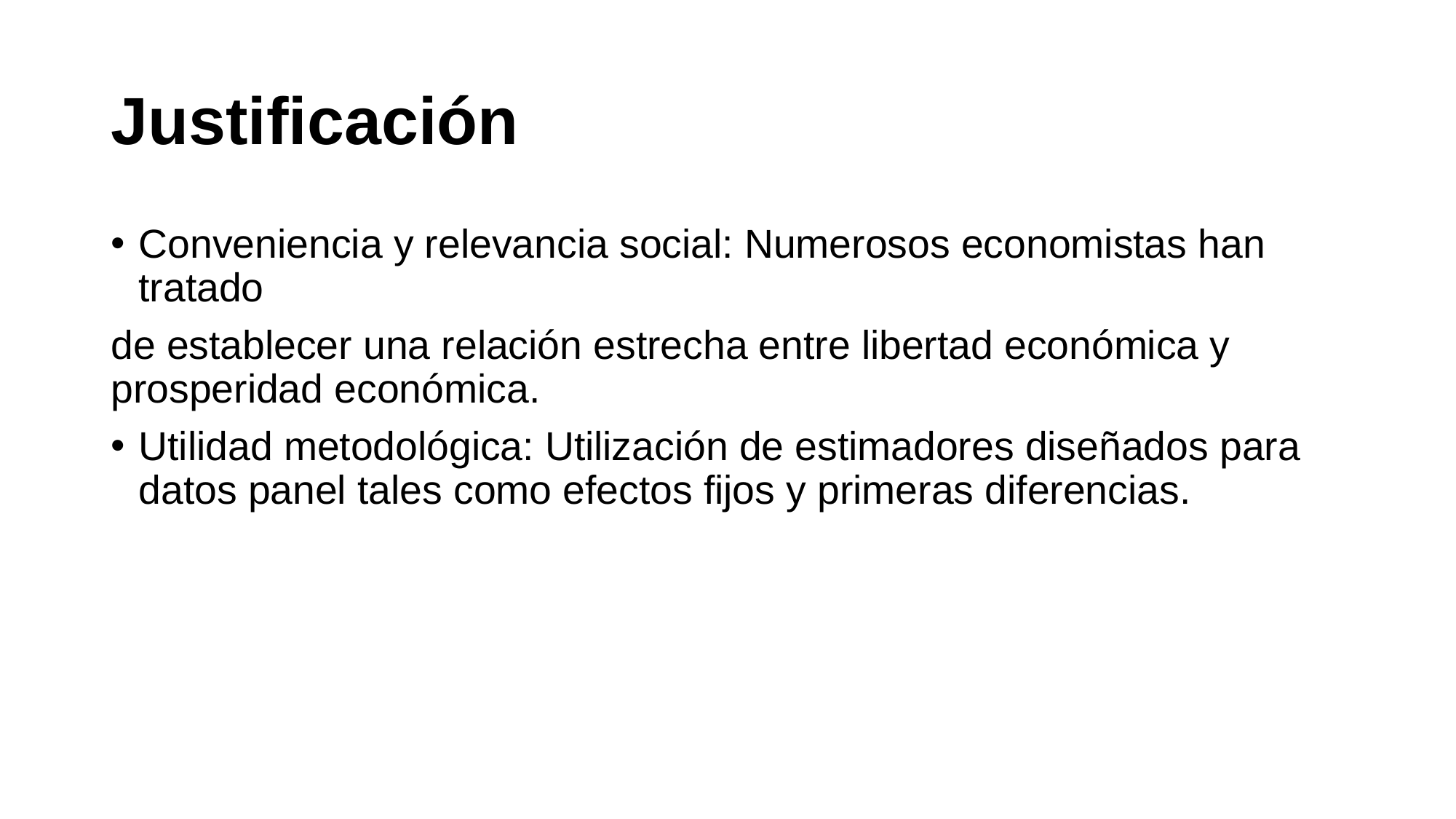

# Justificación
Conveniencia y relevancia social: Numerosos economistas han tratado
de establecer una relación estrecha entre libertad económica y prosperidad económica.
Utilidad metodológica: Utilización de estimadores diseñados para datos panel tales como efectos fijos y primeras diferencias.